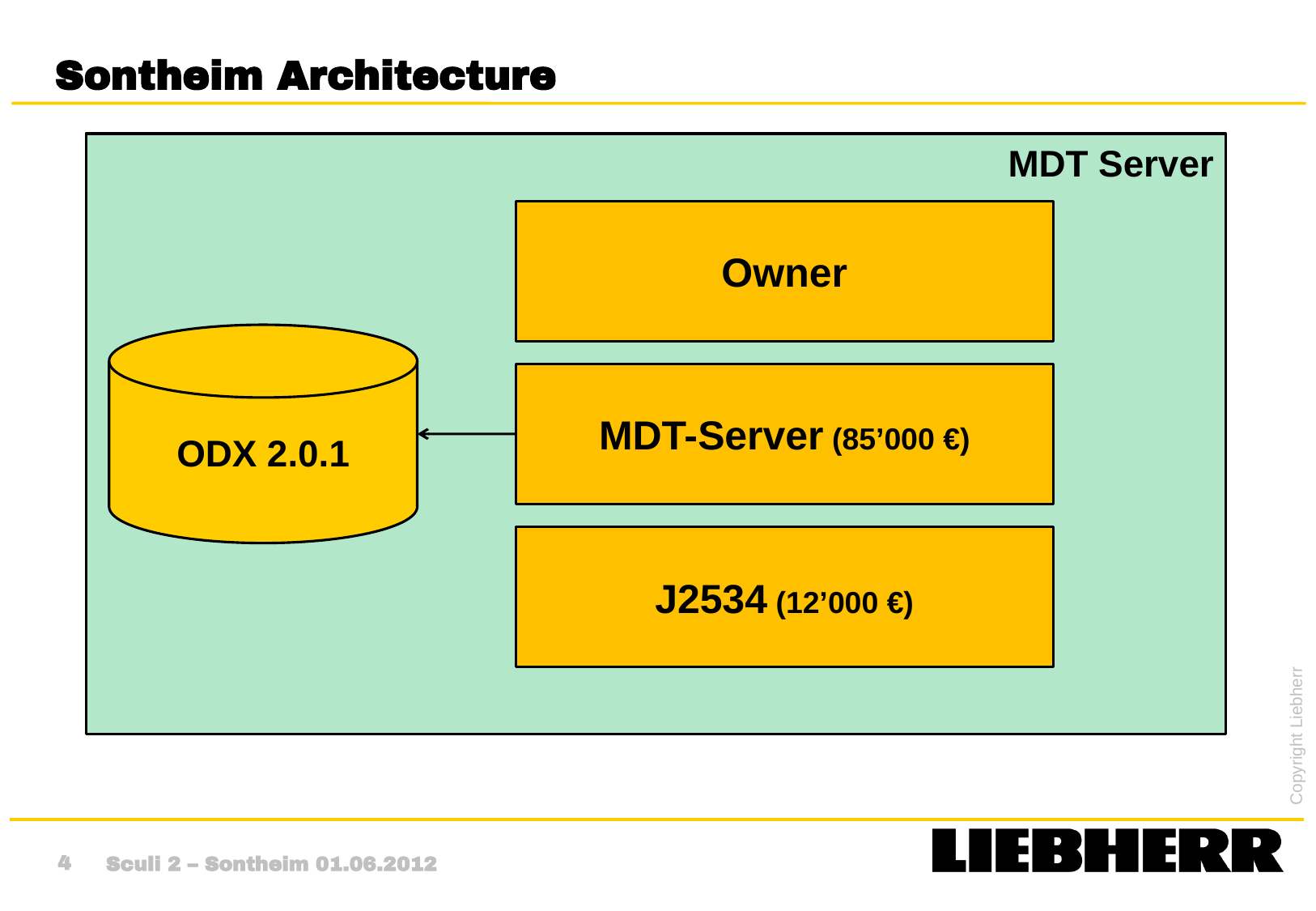

# Sontheim Architecture
MDT Server
Owner
ODX 2.0.1
MDT-Server (85’000 €)
J2534 (12’000 €)
4
Sculi 2 – Sontheim 01.06.2012